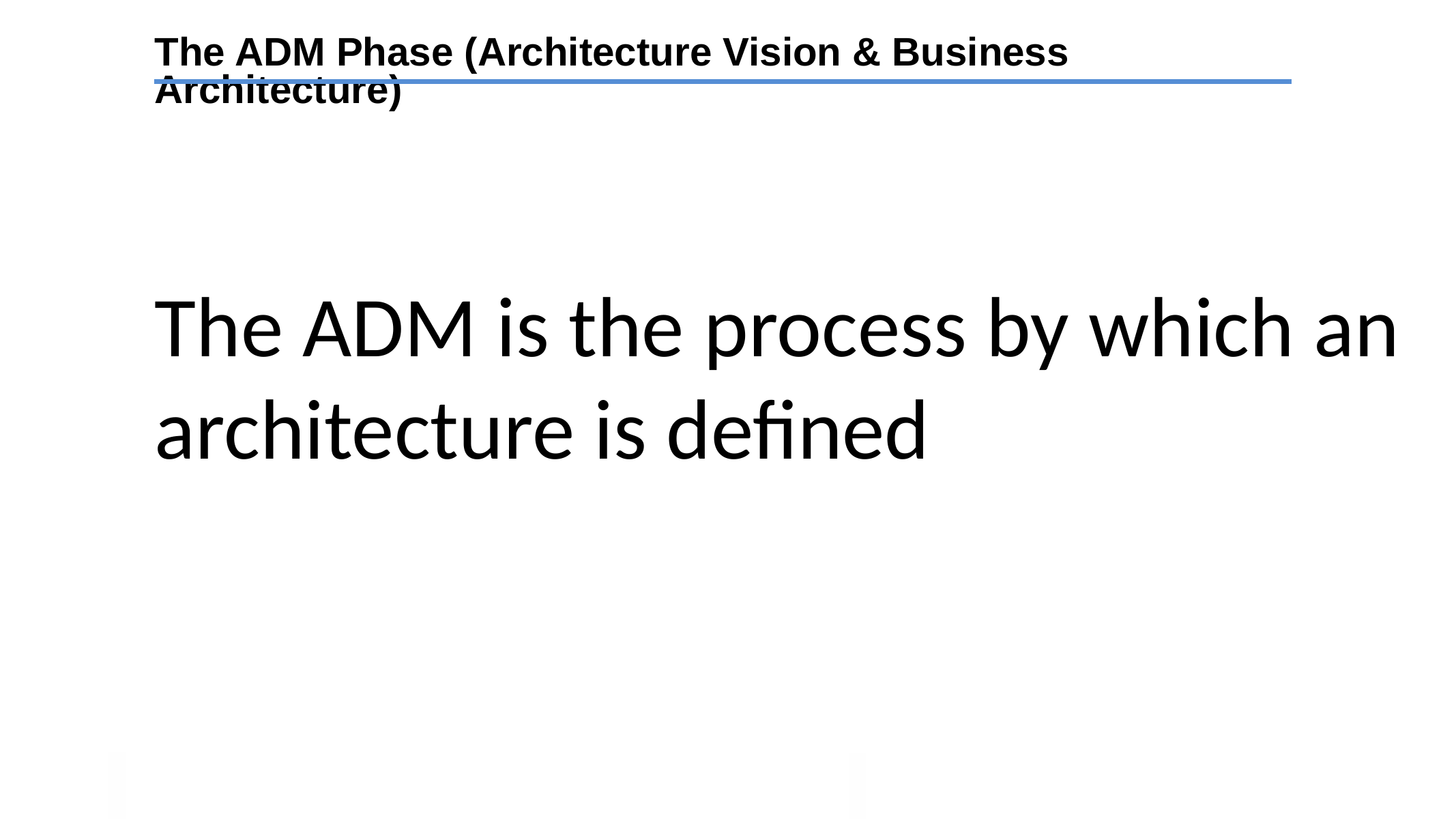

The ADM Phase (Architecture Vision & Business Architecture)

The ADM is the process by which an architecture is defined
TEXT
TEXT